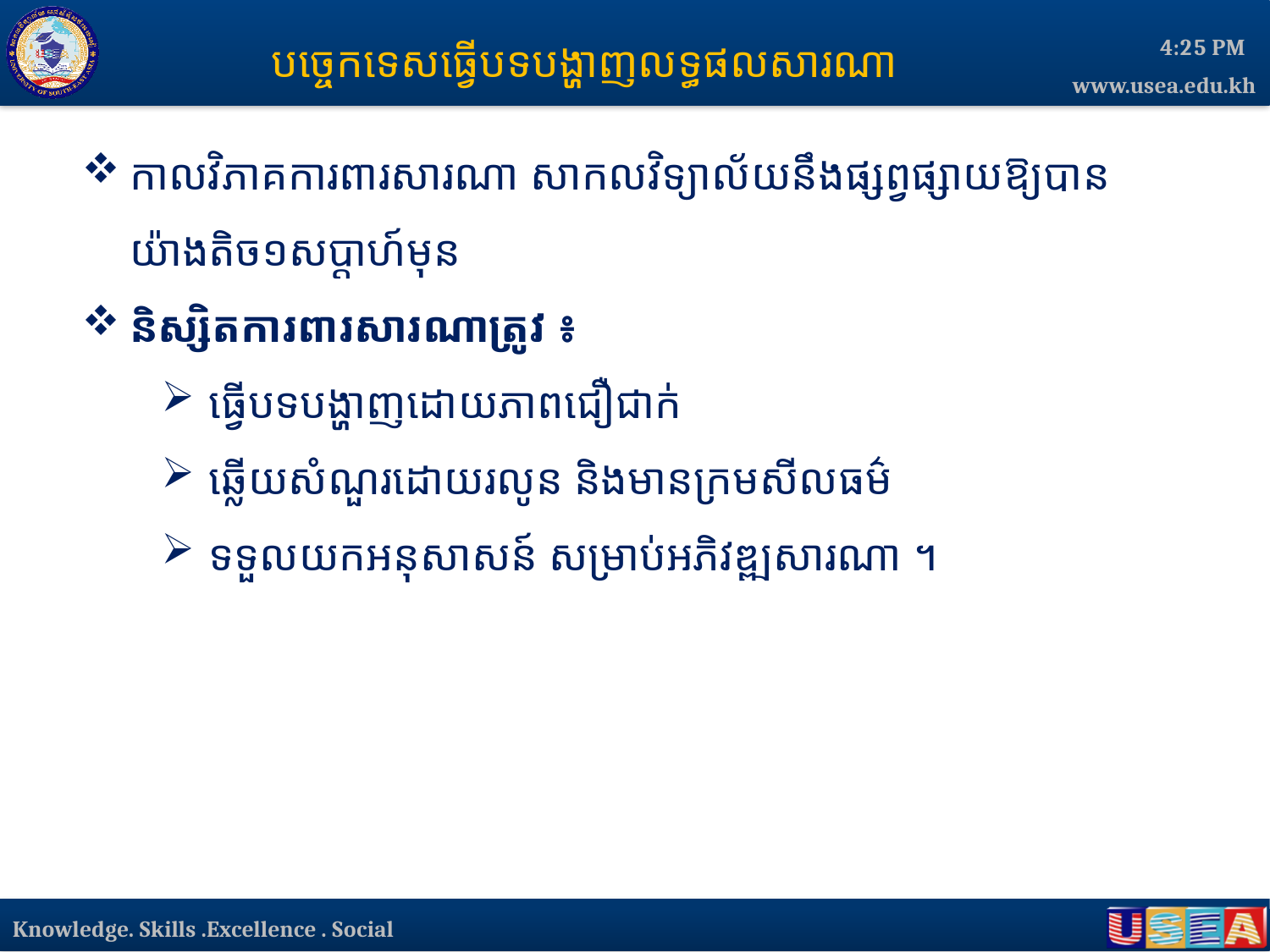

បច្ចេកទេសធ្វើបទបង្ហាញលទ្ធផលសារណា
4:25 PM
កាលវិភាគការពារសារណា សាកលវិទ្យាល័យនឹងផ្សព្វផ្សាយឱ្យបានយ៉ាងតិច១សប្ដាហ៍មុន
និស្សិតការពារសារណាត្រូវ ៖
ធ្វើបទបង្ហាញដោយភាពជឿជាក់
ឆ្លើយសំណួរដោយរលូន និងមានក្រមសីលធម៌
ទទួលយកអនុសាសន៍ សម្រាប់អភិវឌ្ឍសារណា ។